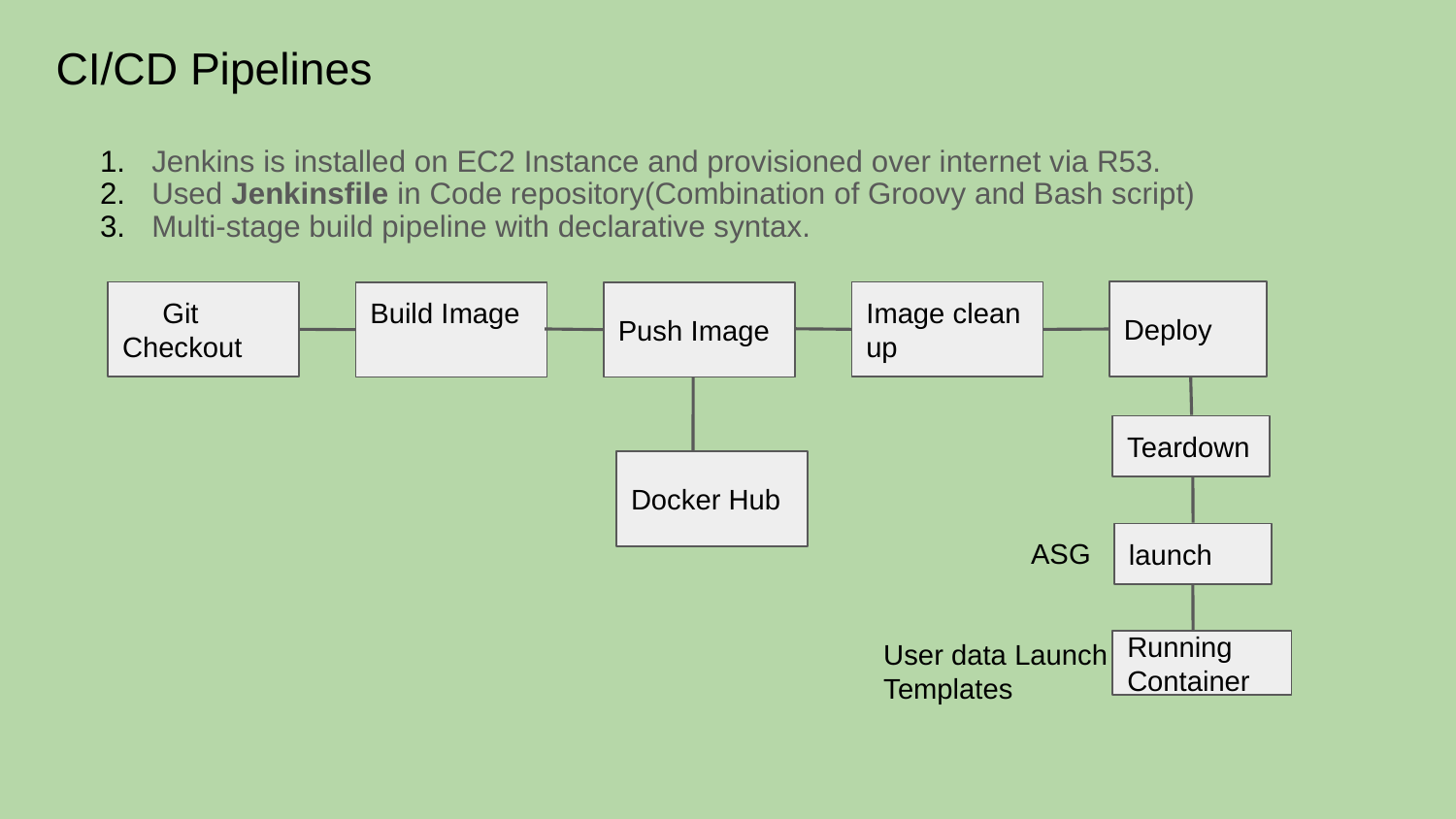

# CI/CD Pipelines
Jenkins is installed on EC2 Instance and provisioned over internet via R53.
Used Jenkinsfile in Code repository(Combination of Groovy and Bash script)
Multi-stage build pipeline with declarative syntax.

Deploy
     Git     Checkout
Image clean up
Build Image
Push Image
Teardown
Docker Hub
ASG
launch
User data Launch Templates
Running Container